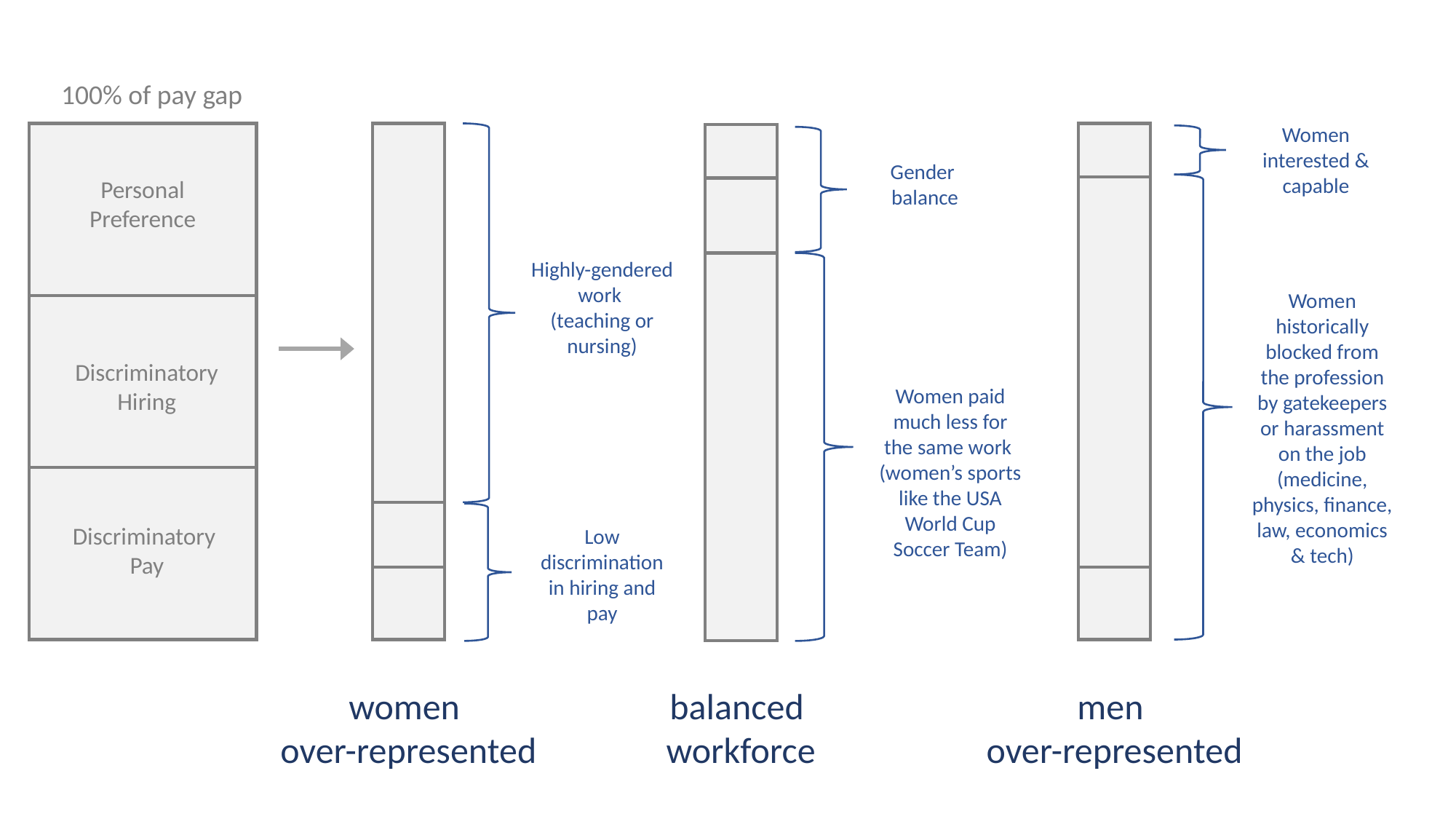

100% of pay gap
Women interested & capable

Gender
balance
Personal Preference

Highly-gendered work
(teaching or nursing)

Women historically blocked from the profession by gatekeepers or harassment on the job
(medicine, physics, finance, law, economics & tech)

Discriminatory Hiring
Women paid much less for the same work
(women’s sports like the USA World Cup Soccer Team)

Discriminatory
Pay
Low discrimination in hiring and pay

men
over-represented
balanced
workforce
women
over-represented